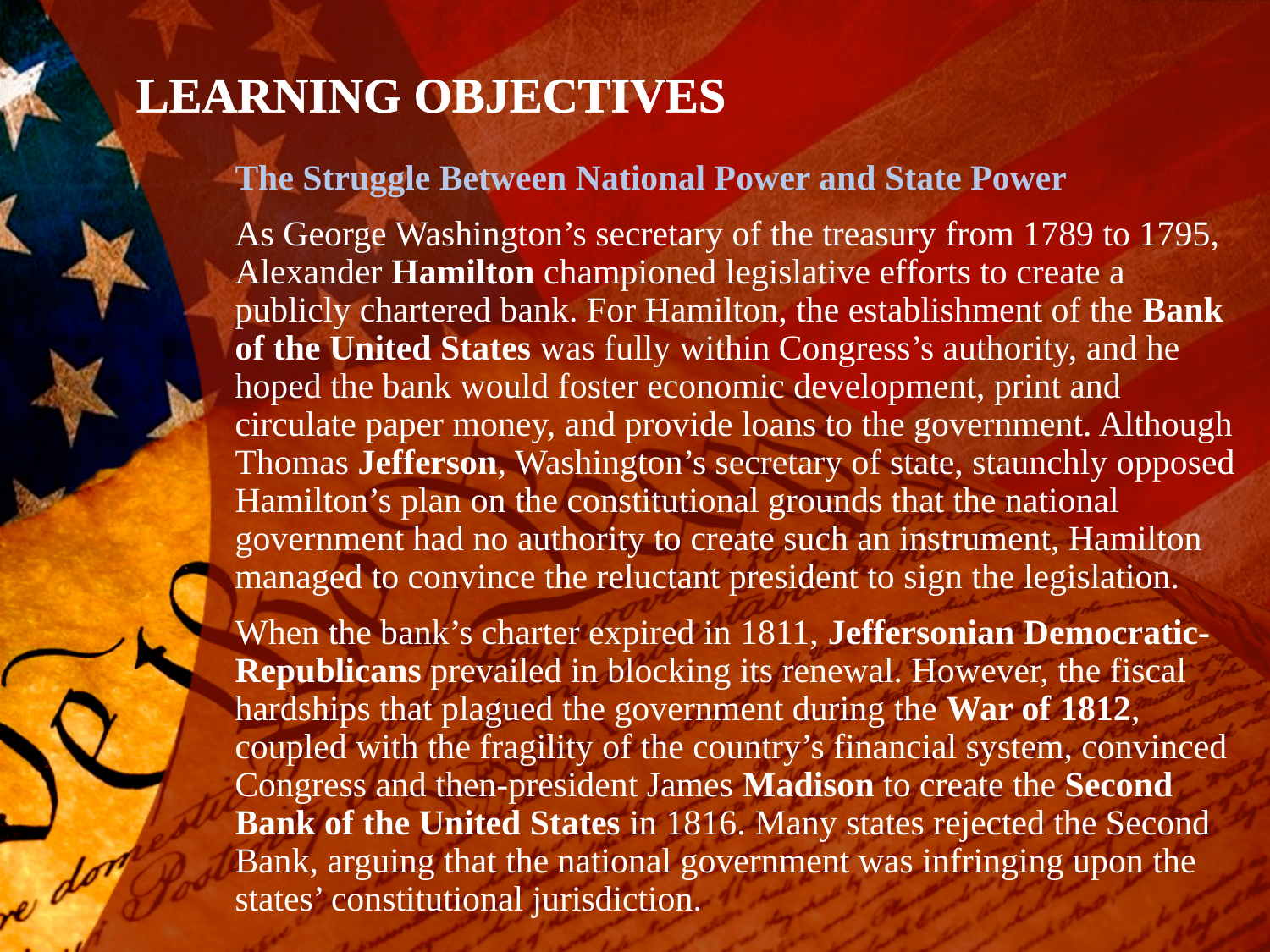

# LEARNING OBJECTIVES
The Struggle Between National Power and State Power
As George Washington’s secretary of the treasury from 1789 to 1795, Alexander Hamilton championed legislative efforts to create a publicly chartered bank. For Hamilton, the establishment of the Bank of the United States was fully within Congress’s authority, and he hoped the bank would foster economic development, print and circulate paper money, and provide loans to the government. Although Thomas Jefferson, Washington’s secretary of state, staunchly opposed Hamilton’s plan on the constitutional grounds that the national government had no authority to create such an instrument, Hamilton managed to convince the reluctant president to sign the legislation.
When the bank’s charter expired in 1811, Jeffersonian Democratic-Republicans prevailed in blocking its renewal. However, the fiscal hardships that plagued the government during the War of 1812, coupled with the fragility of the country’s financial system, convinced Congress and then-president James Madison to create the Second Bank of the United States in 1816. Many states rejected the Second Bank, arguing that the national government was infringing upon the states’ constitutional jurisdiction.